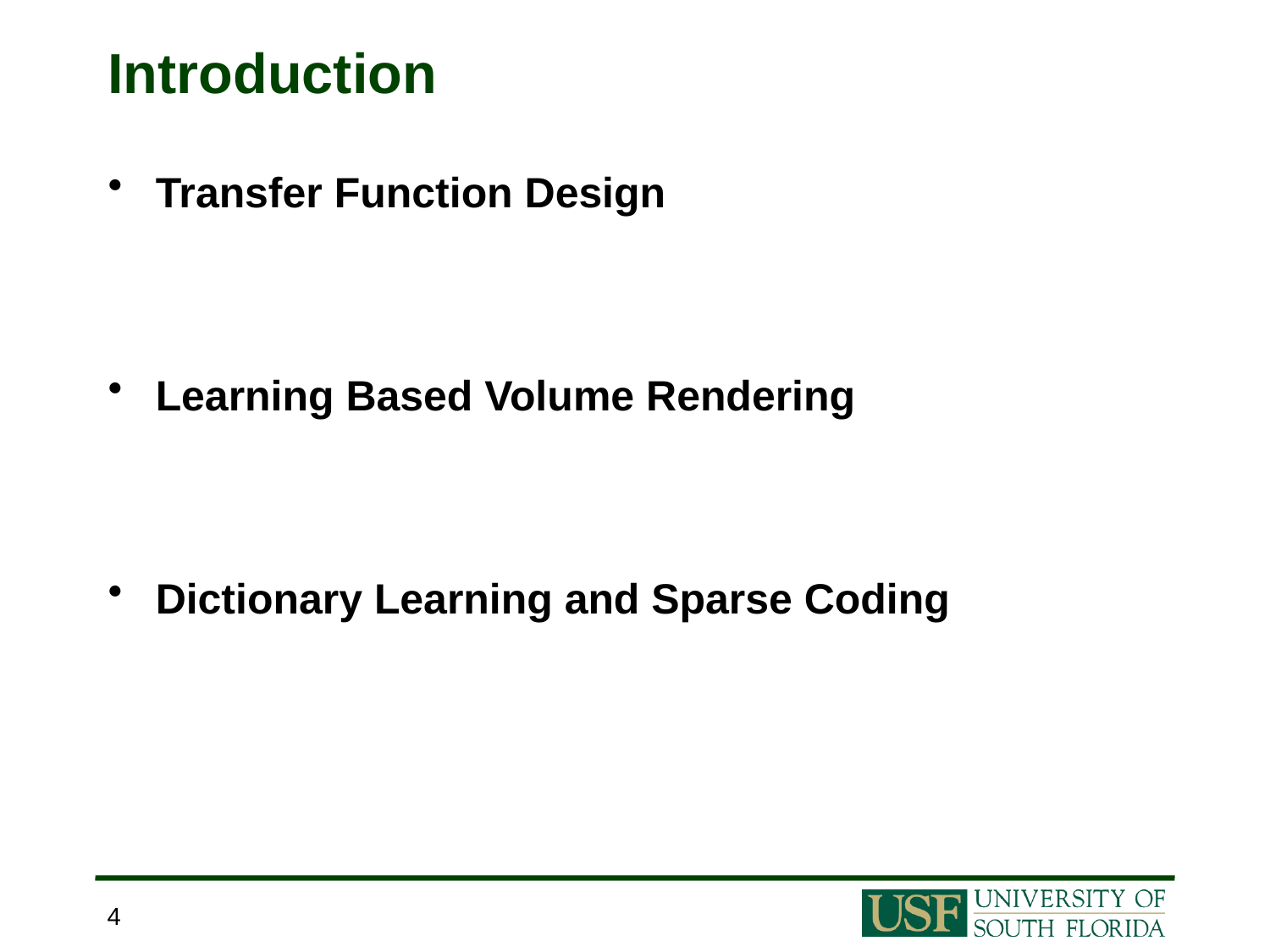

# Introduction
Transfer Function Design

Learning Based Volume Rendering

Dictionary Learning and Sparse Coding